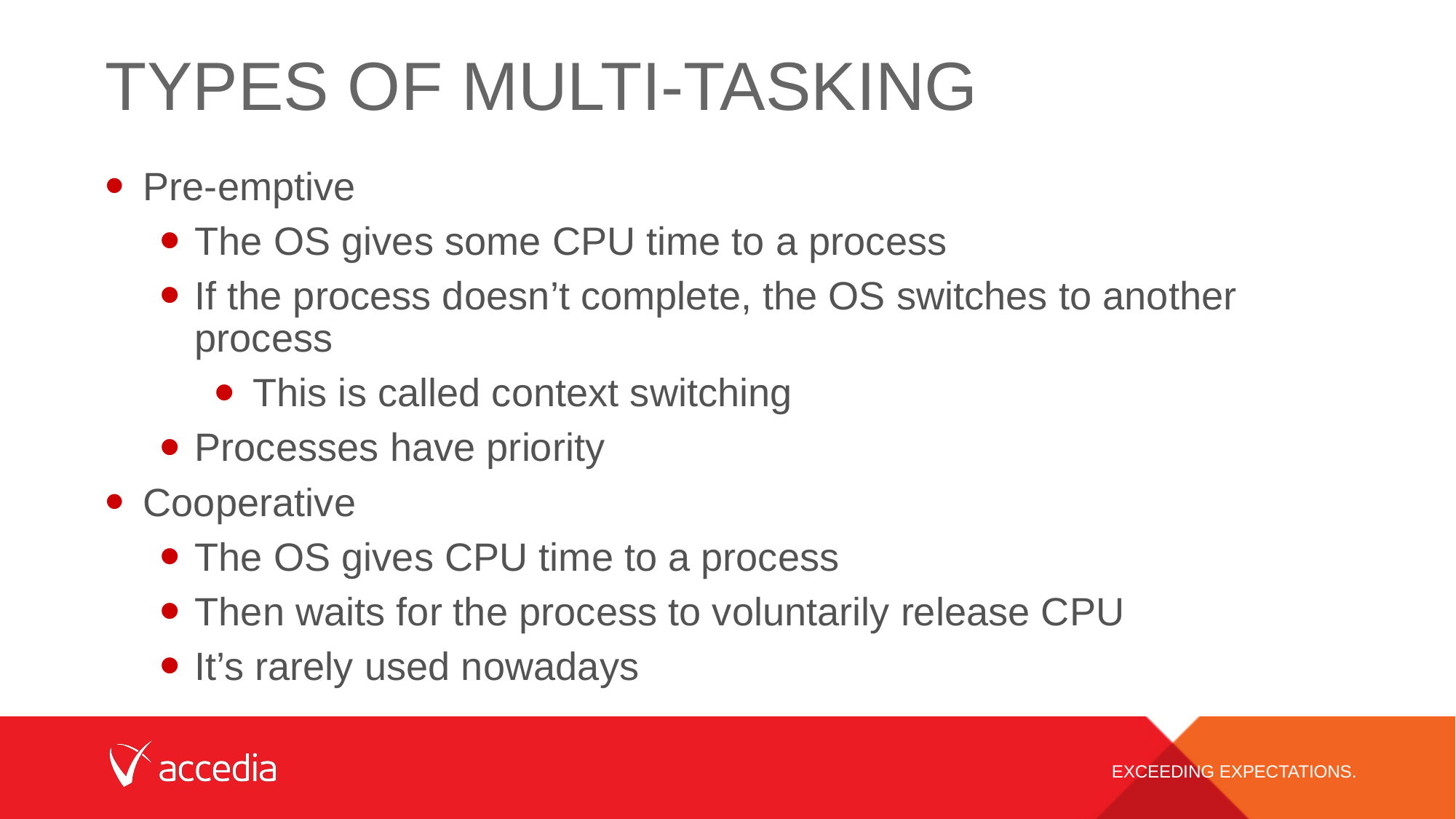

# Types of multi-tasking
Pre-emptive
The OS gives some CPU time to a process
If the process doesn’t complete, the OS switches to another process
This is called context switching
Processes have priority
Cooperative
The OS gives CPU time to a process
Then waits for the process to voluntarily release CPU
It’s rarely used nowadays